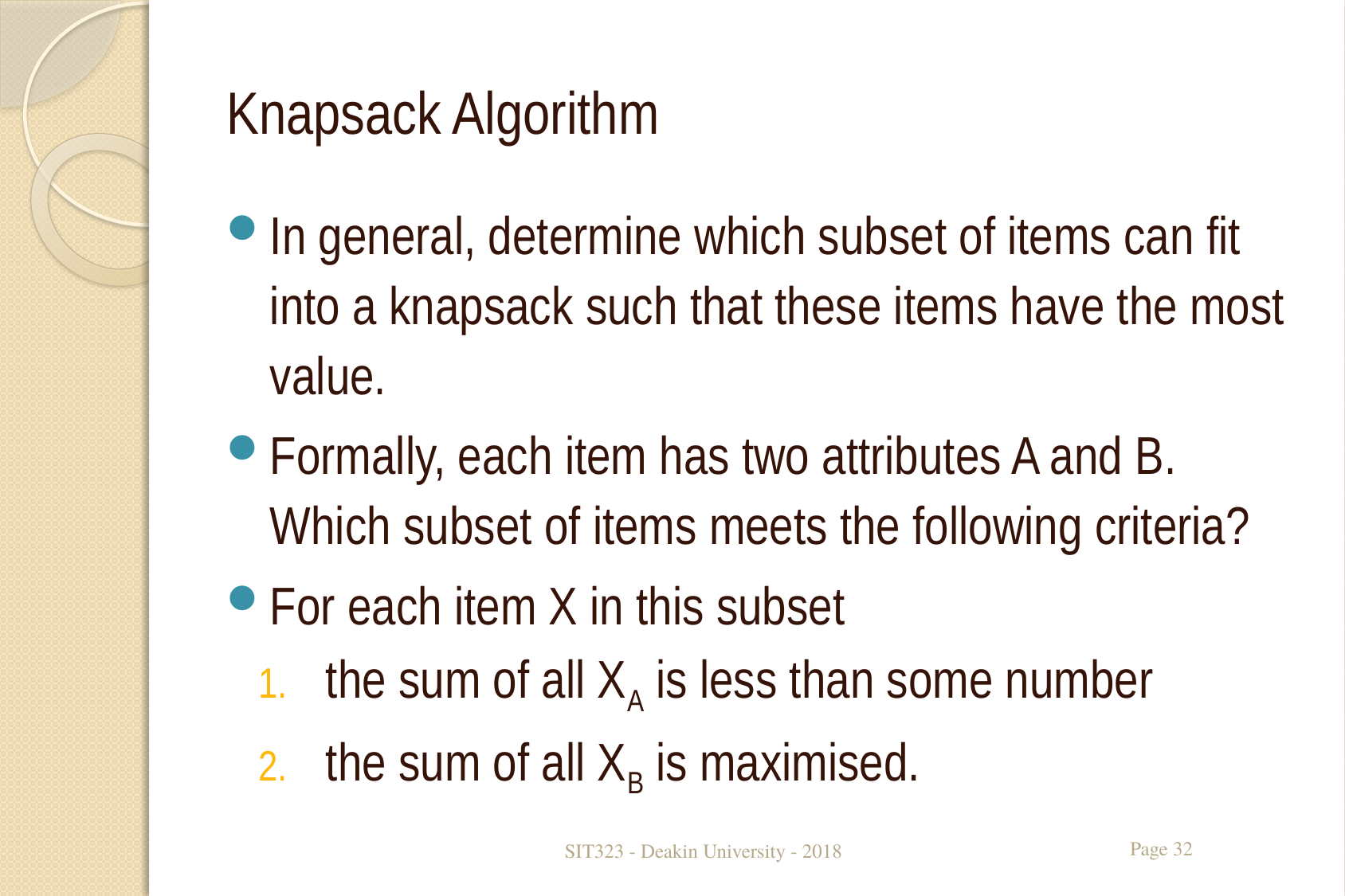

# Knapsack Algorithm
In general, determine which subset of items can fit into a knapsack such that these items have the most value.
Formally, each item has two attributes A and B. Which subset of items meets the following criteria?
For each item X in this subset
the sum of all XA is less than some number
the sum of all XB is maximised.
SIT323 - Deakin University - 2018
Page 32